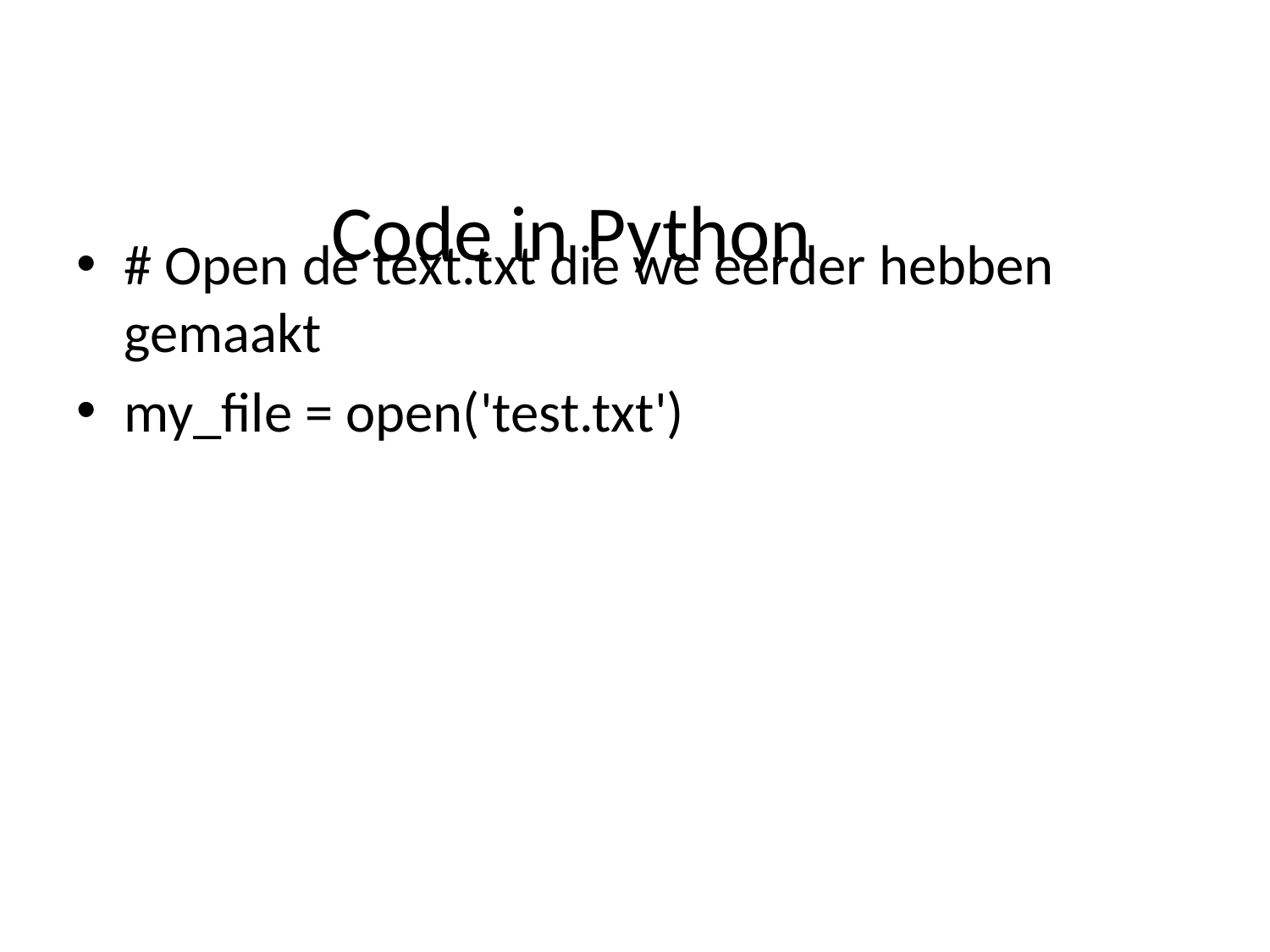

# Code in Python
# Open de text.txt die we eerder hebben gemaakt
my_file = open('test.txt')